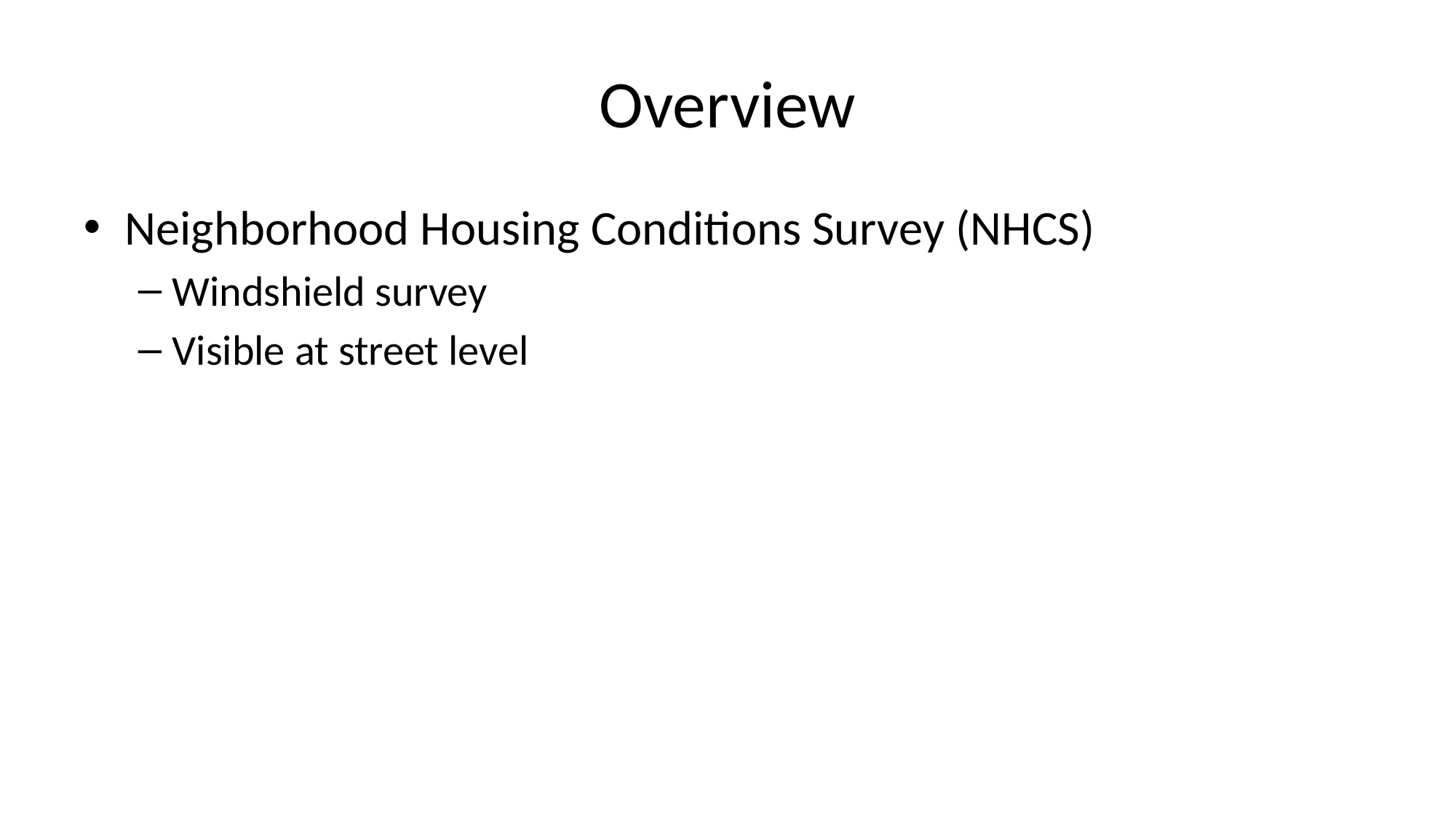

# Overview
Neighborhood Housing Conditions Survey (NHCS)
Windshield survey
Visible at street level